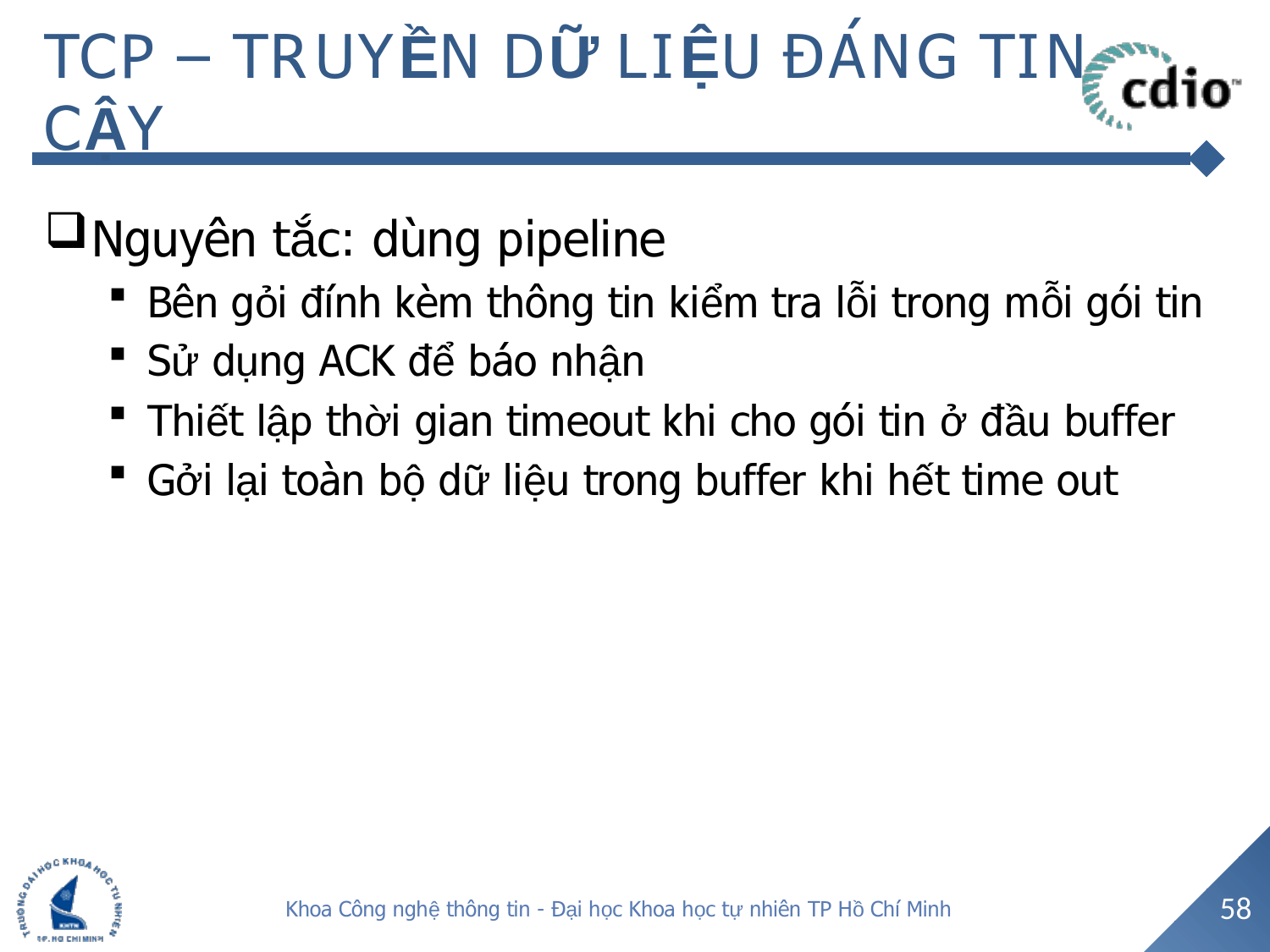

# TCP – TRUYỀN DỮ LIỆU ĐÁNG TIN CẬY
Nguyên tắc: dùng pipeline
Bên gỏi đính kèm thông tin kiểm tra lỗi trong mỗi gói tin
Sử dụng ACK để báo nhận
Thiết lập thời gian timeout khi cho gói tin ở đầu buffer
Gởi lại toàn bộ dữ liệu trong buffer khi hết time out
58
Khoa Công nghệ thông tin - Đại học Khoa học tự nhiên TP Hồ Chí Minh